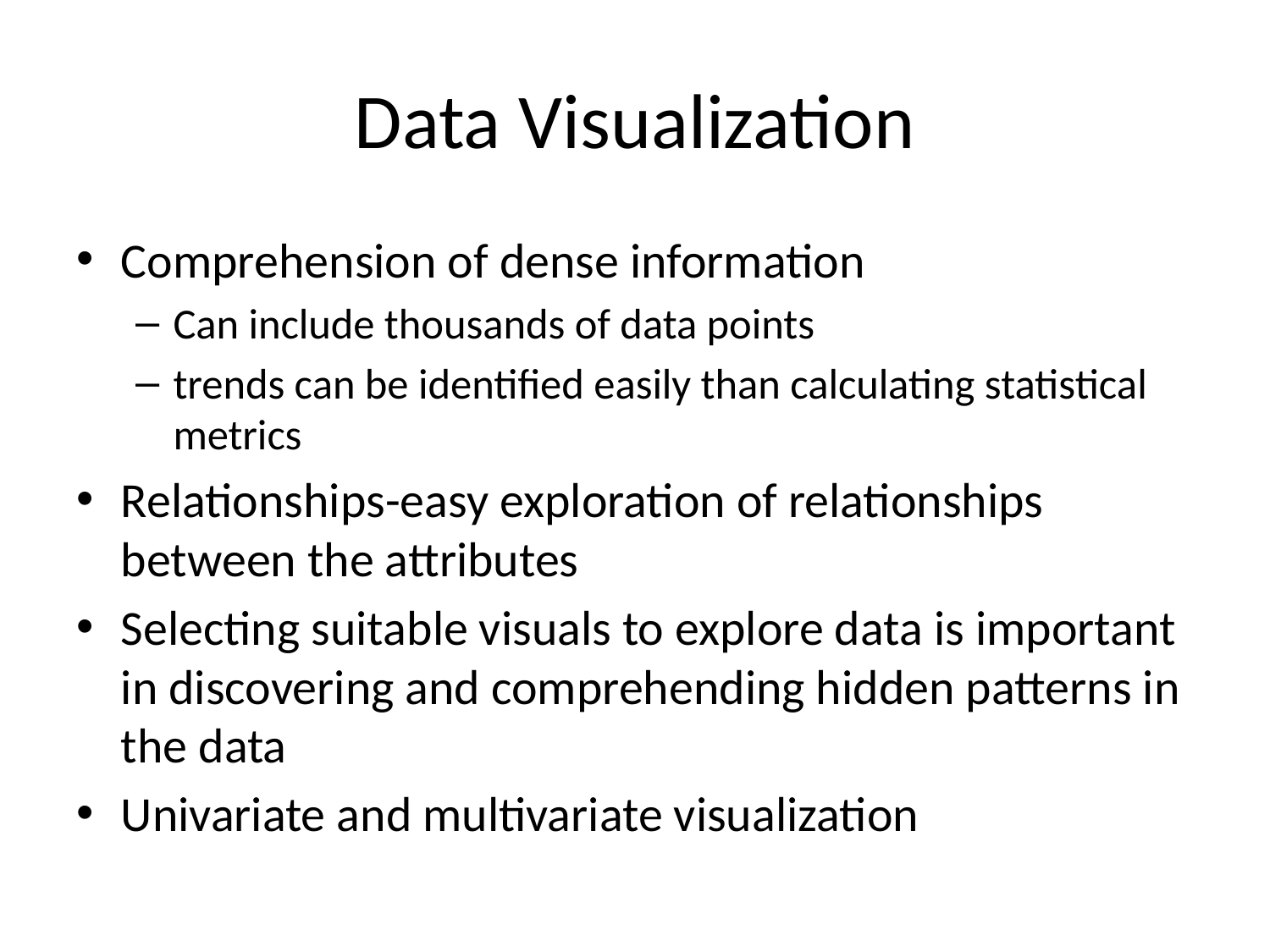

# Data Visualization
Comprehension of dense information
Can include thousands of data points
trends can be identified easily than calculating statistical metrics
Relationships-easy exploration of relationships between the attributes
Selecting suitable visuals to explore data is important in discovering and comprehending hidden patterns in the data
Univariate and multivariate visualization